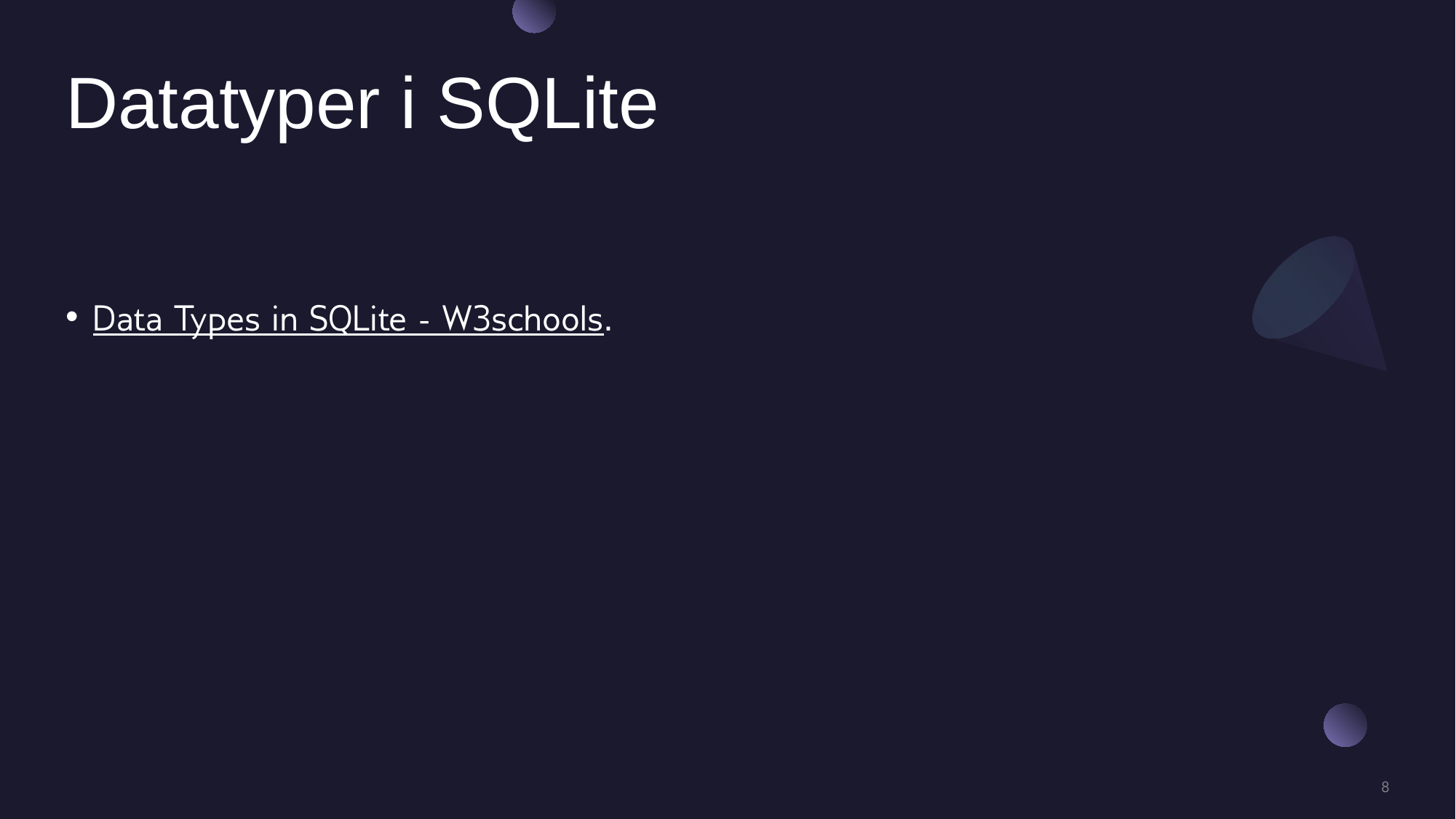

# Datatyper i SQLite

Data Types in SQLite - W3schools.
8